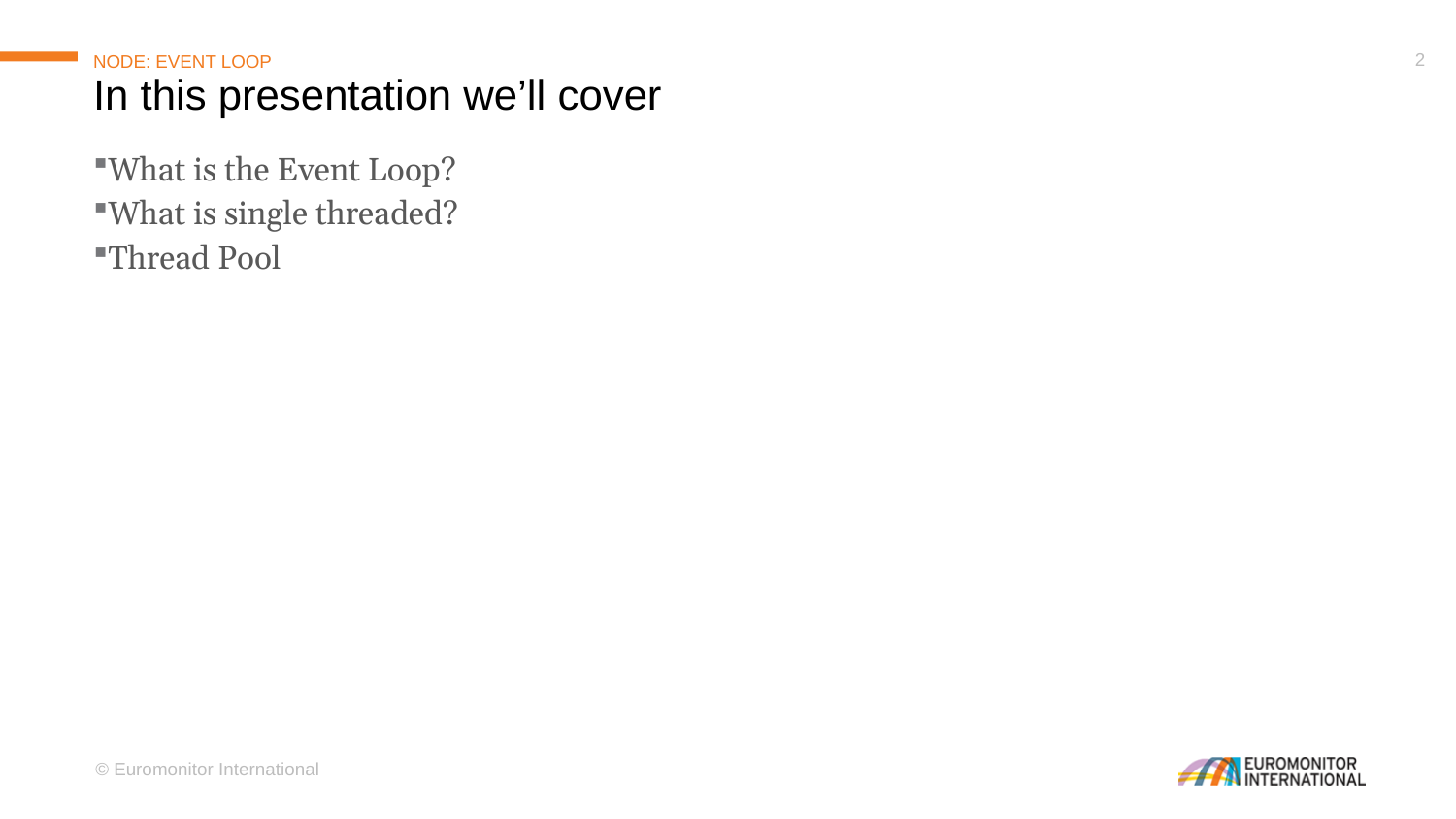

# Node: EveNt Loop
In this presentation we’ll cover
What is the Event Loop?
What is single threaded?
Thread Pool